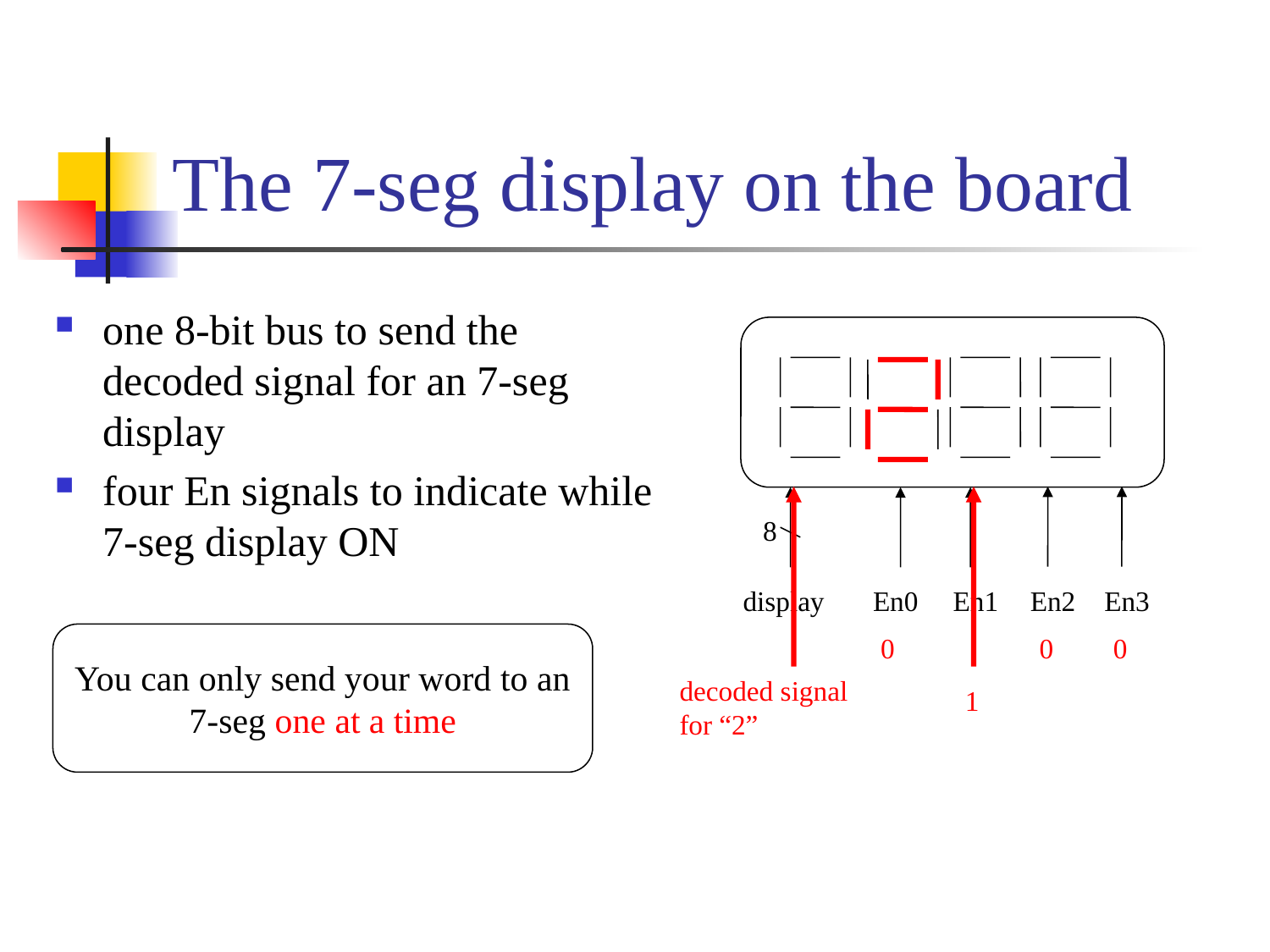

# The 7-seg display on the board
one 8-bit bus to send the decoded signal for an 7-seg display
four En signals to indicate while 7-seg display ON

8

En2
En3
display
En0
En1
You can only send your word to an
7-seg one at a time
0
0
0
decoded signal
for “2”
1